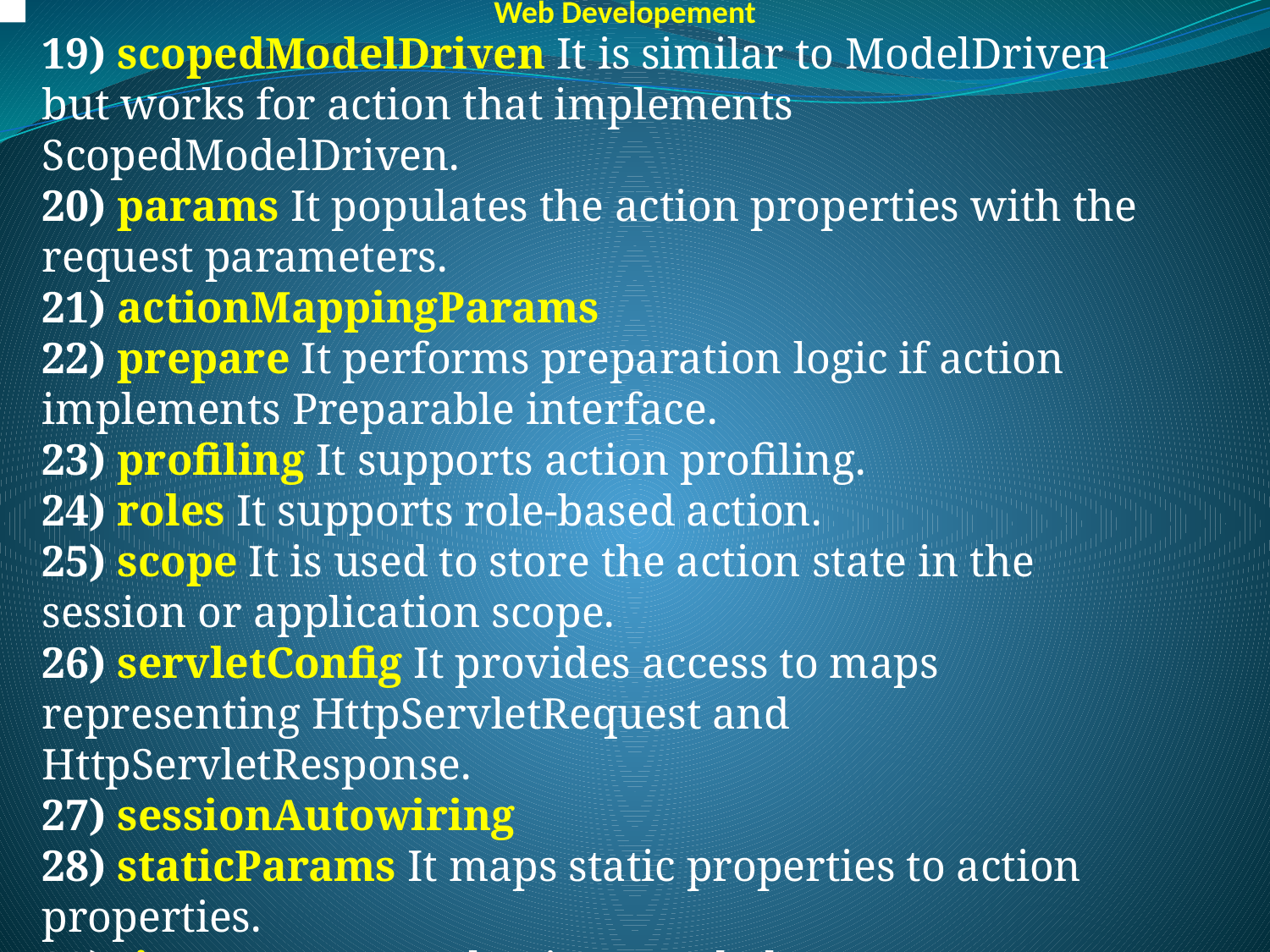

Web Developement

19) scopedModelDriven It is similar to ModelDriven but works for action that implements ScopedModelDriven.
20) params It populates the action properties with the request parameters.
21) actionMappingParams
22) prepare It performs preparation logic if action implements Preparable interface.
23) profiling It supports action profiling.
24) roles It supports role-based action.
25) scope It is used to store the action state in the session or application scope.
26) servletConfig It provides access to maps representing HttpServletRequest and HttpServletResponse.
27) sessionAutowiring
28) staticParams It maps static properties to action properties.
29) timer It outputs the time needed to execute an action.
30) token It prevents duplication submission of request.